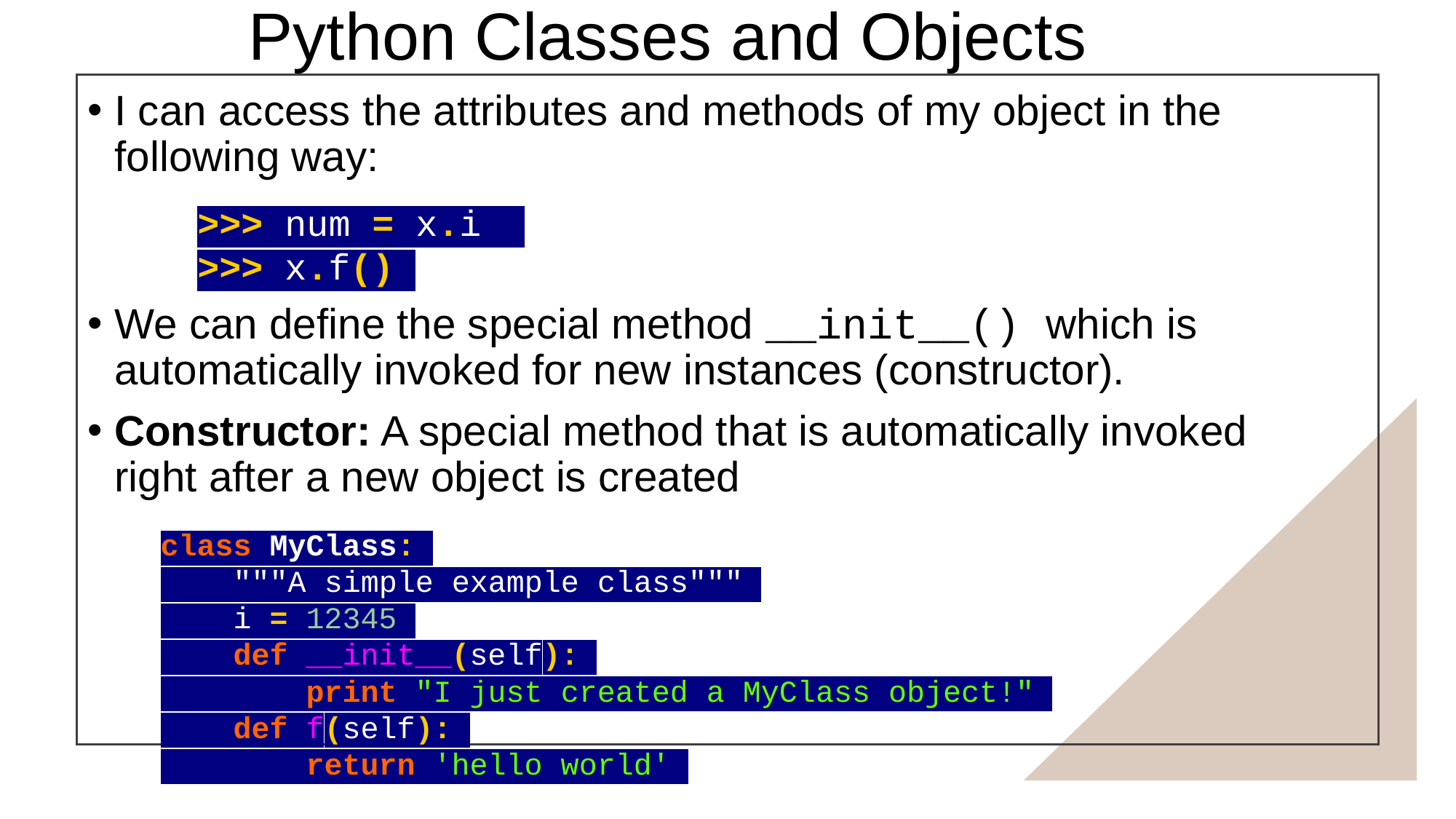

Python Classes and Objects

I can access the attributes and methods of my object in the following way:

We can define the special method __init__() which is automatically invoked for new instances (constructor).
Constructor: A special method that is automatically invoked right after a new object is created

>>> num = x.i
>>> x.f()

class MyClass:
    """A simple example class"""
    i = 12345
    def __init__(self):
        print "I just created a MyClass object!"
    def f(self):
        return 'hello world'